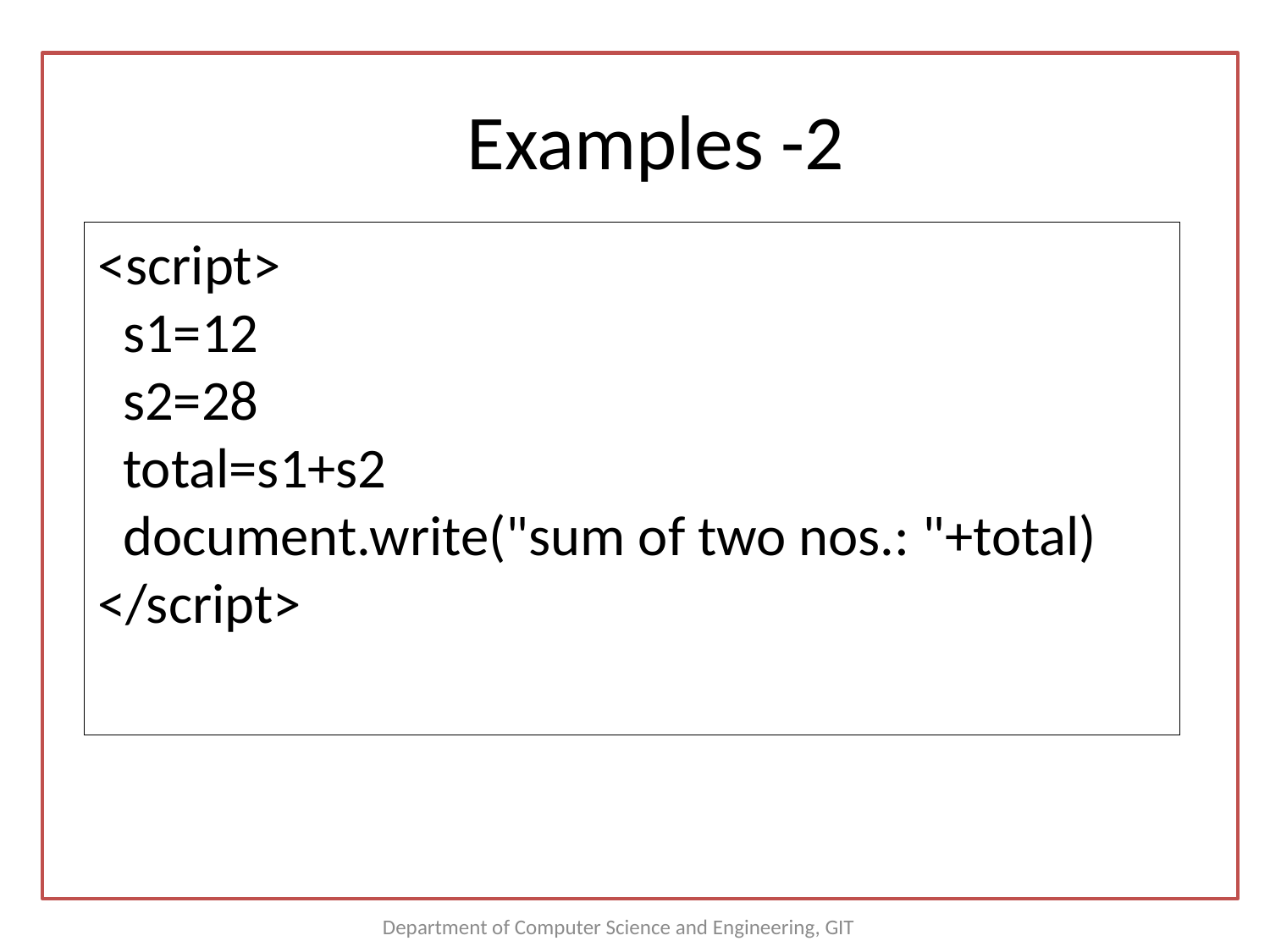

How to Put a JavaScript Into an HTML Page?

Examples -2
<html>
<body>
<script type="text/javascript">
document.write("Hello World!")
</script>
</body>
</html>
<script>
  s1=12
  s2=28
  total=s1+s2
  document.write("sum of two nos.: "+total)
</script>
Department of Computer Science and Engineering, GIT